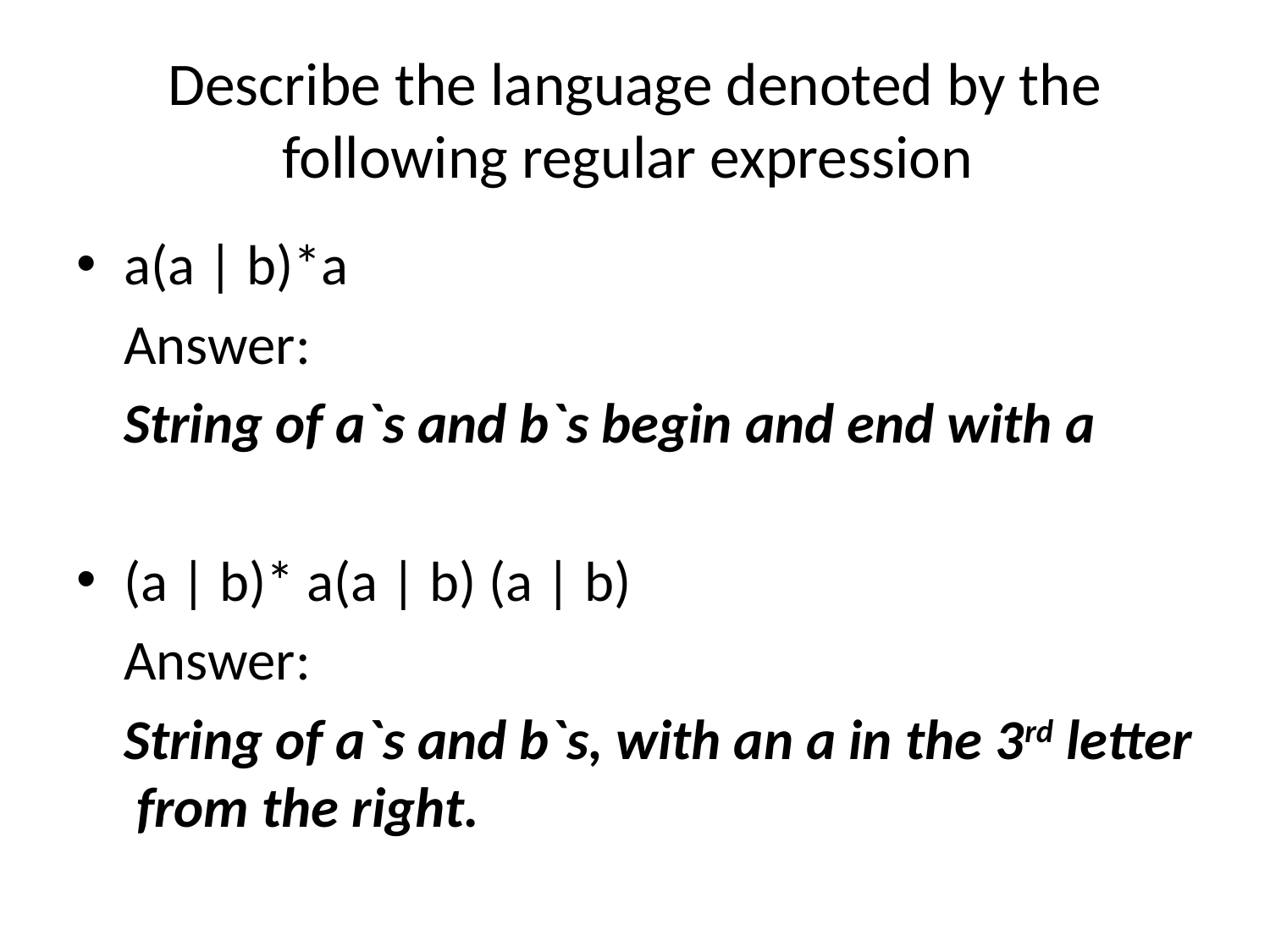

# Describe the language denoted by the following regular expression
a(a | b)*a
	Answer:
	String of a`s and b`s begin and end with a

(a | b)* a(a | b) (a | b)
	Answer:
	String of a`s and b`s, with an a in the 3rd letter  from the right.